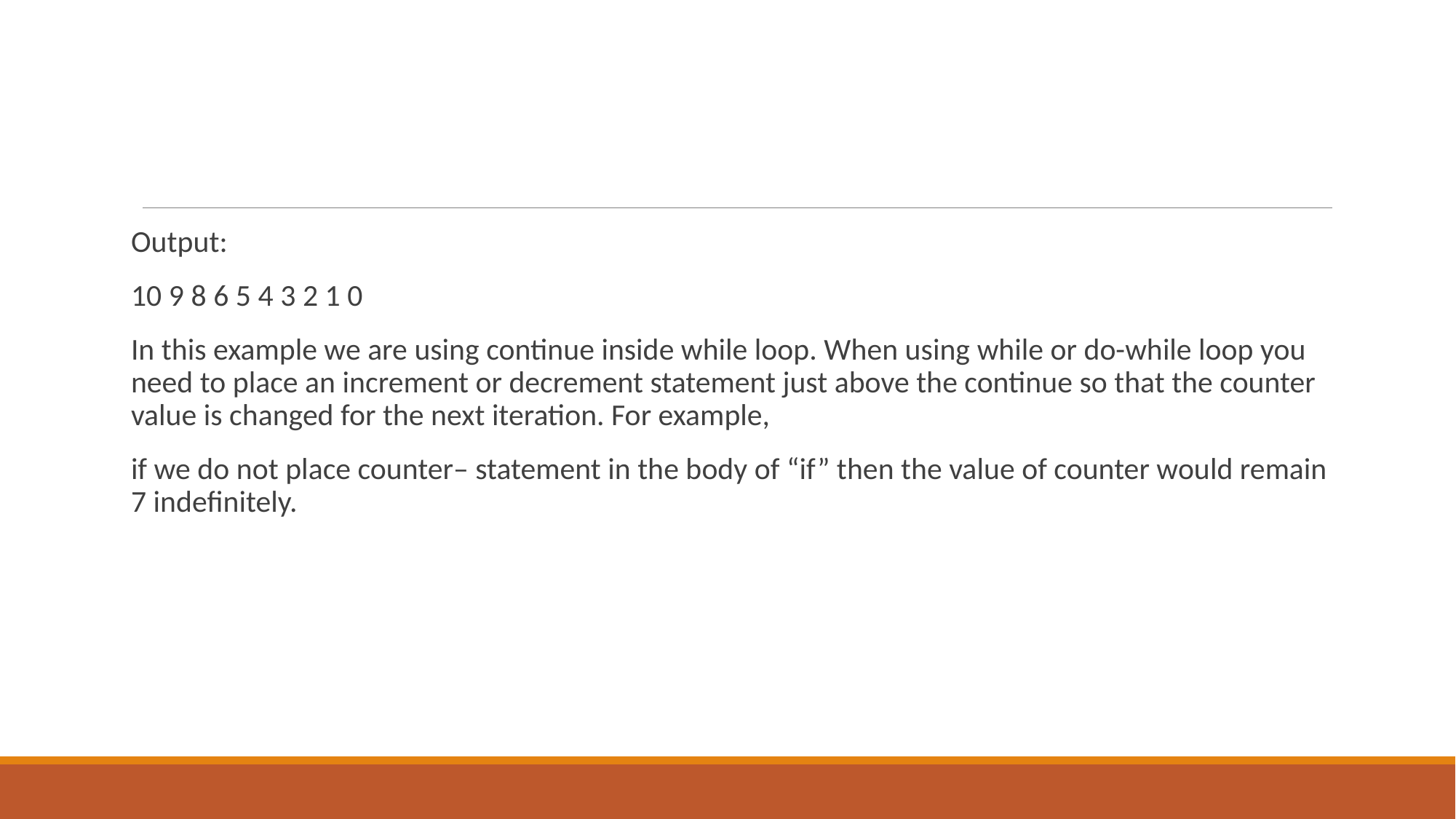

#
Output:
10 9 8 6 5 4 3 2 1 0
In this example we are using continue inside while loop. When using while or do-while loop you need to place an increment or decrement statement just above the continue so that the counter value is changed for the next iteration. For example,
if we do not place counter– statement in the body of “if” then the value of counter would remain 7 indefinitely.